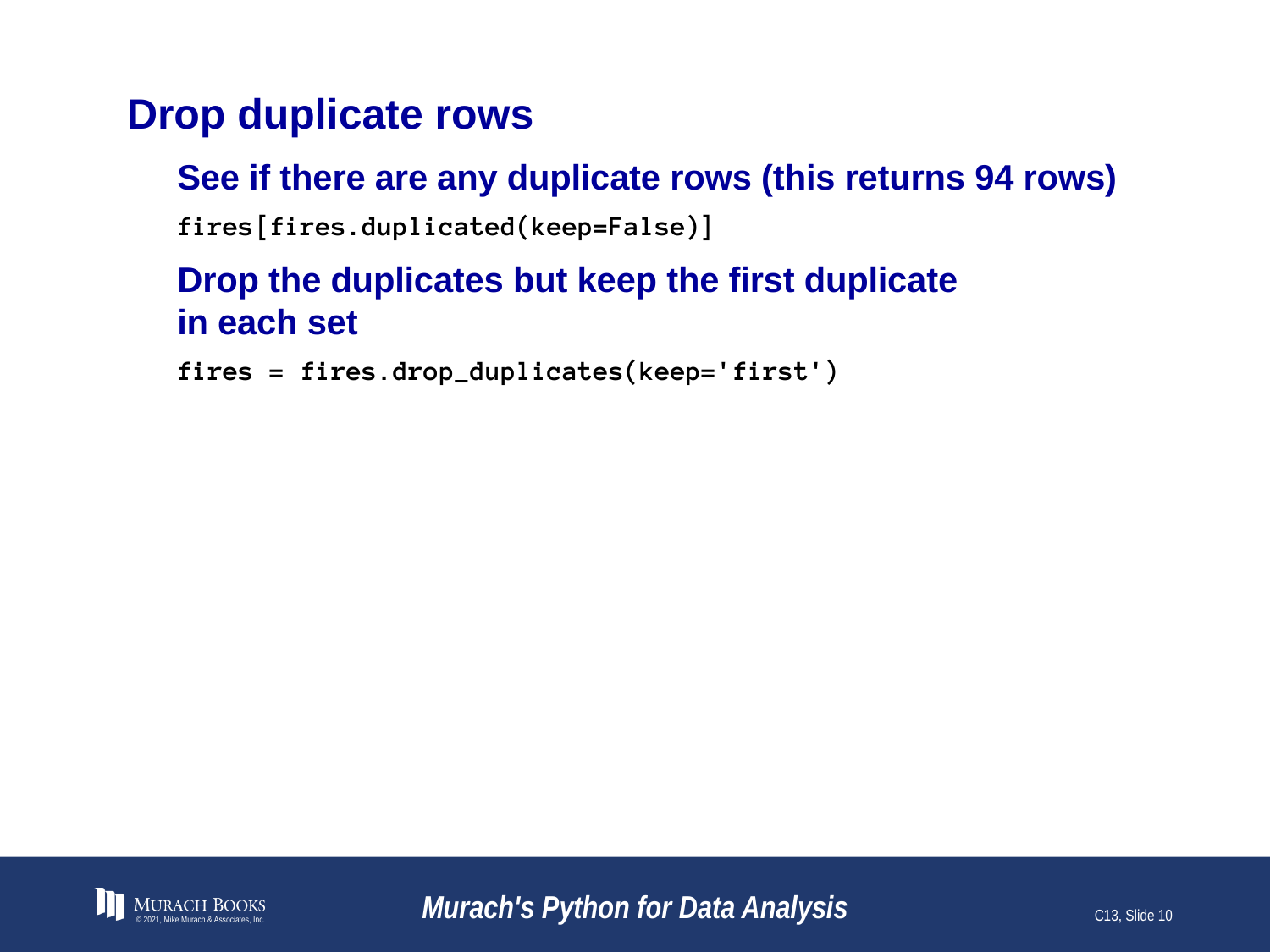

# Drop duplicate rows
See if there are any duplicate rows (this returns 94 rows)
fires[fires.duplicated(keep=False)]
Drop the duplicates but keep the first duplicate
in each set
fires = fires.drop_duplicates(keep='first')

© 2021, Mike Murach & Associates, Inc.
Murach's Python for Data Analysis

C13, Slide 10